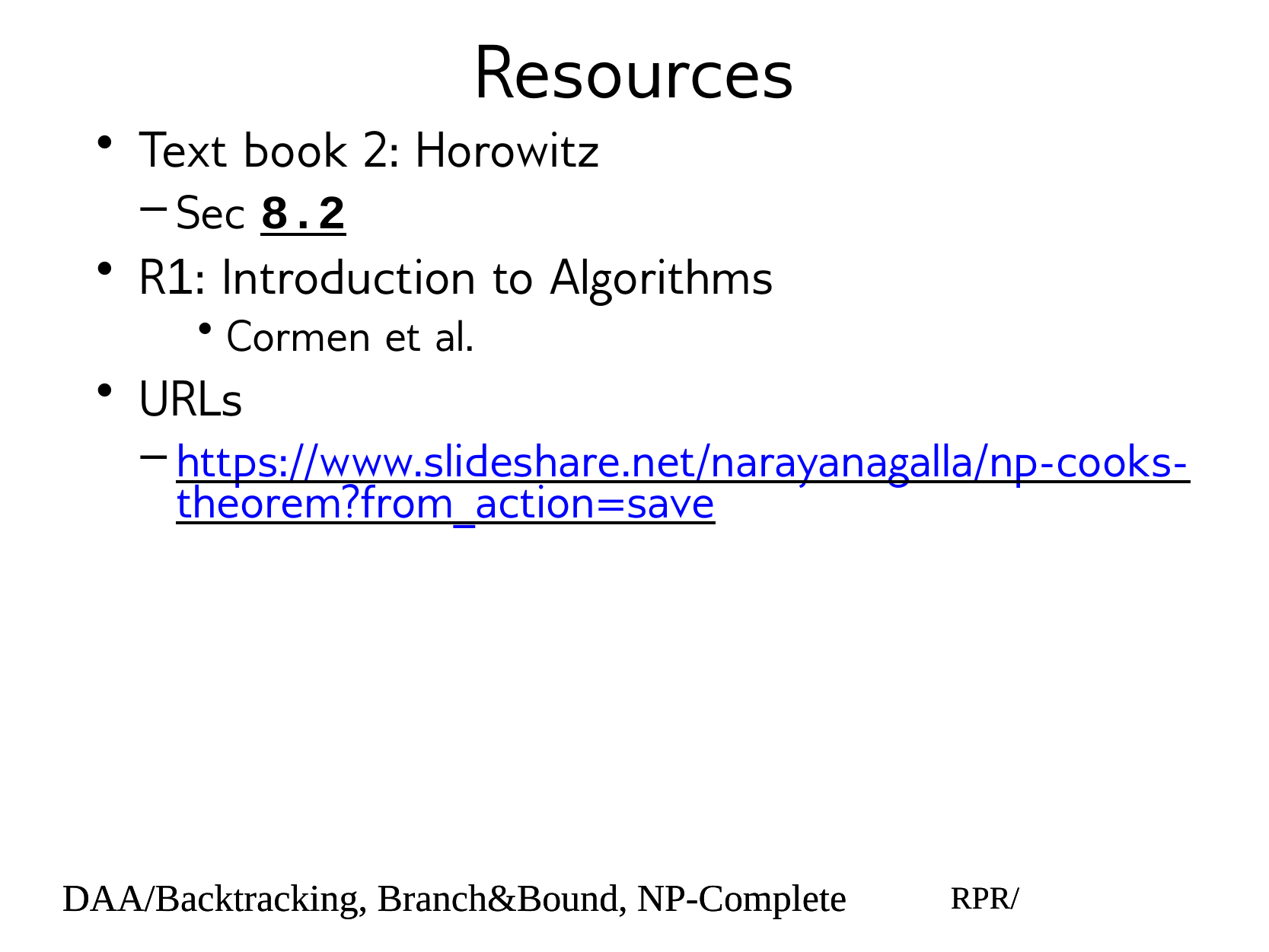

# Resources
Text book 2: Horowitz
Sec 8.2
R1: Introduction to Algorithms
Cormen et al.
URLs
https://www.slideshare.net/narayanagalla/np-cooks-theorem?from_action=save
DAA/Backtracking, Branch&Bound, NP-Complete
RPR/
2